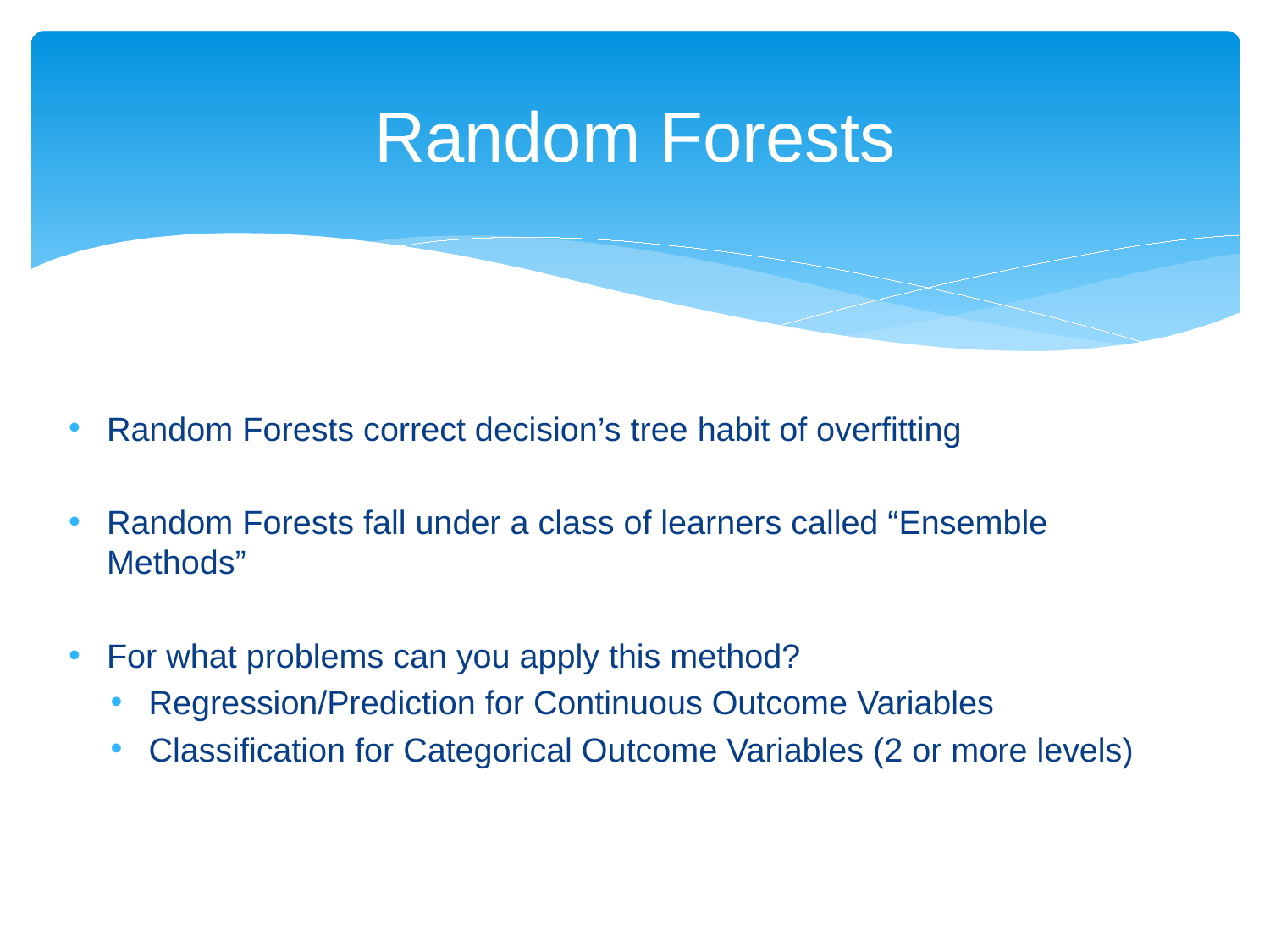

# Random Forests

Random Forests correct decision’s tree habit of overfitting

Random Forests fall under a class of learners called “Ensemble Methods”

For what problems can you apply this method?
Regression/Prediction for Continuous Outcome Variables
Classification for Categorical Outcome Variables (2 or more levels)